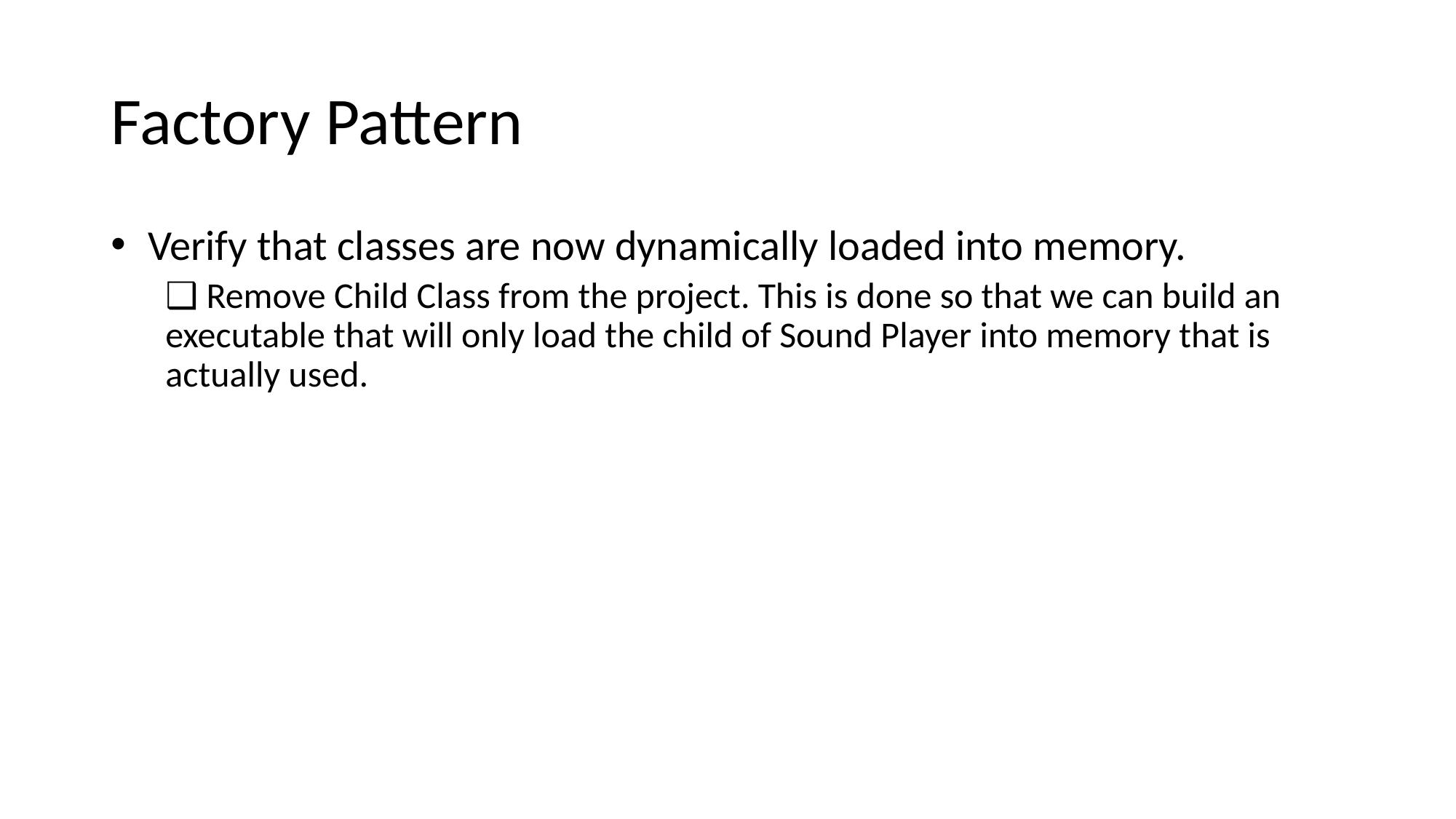

# Factory Pattern
 Verify that classes are now dynamically loaded into memory.
❑ Remove Child Class from the project. This is done so that we can build an executable that will only load the child of Sound Player into memory that is actually used.